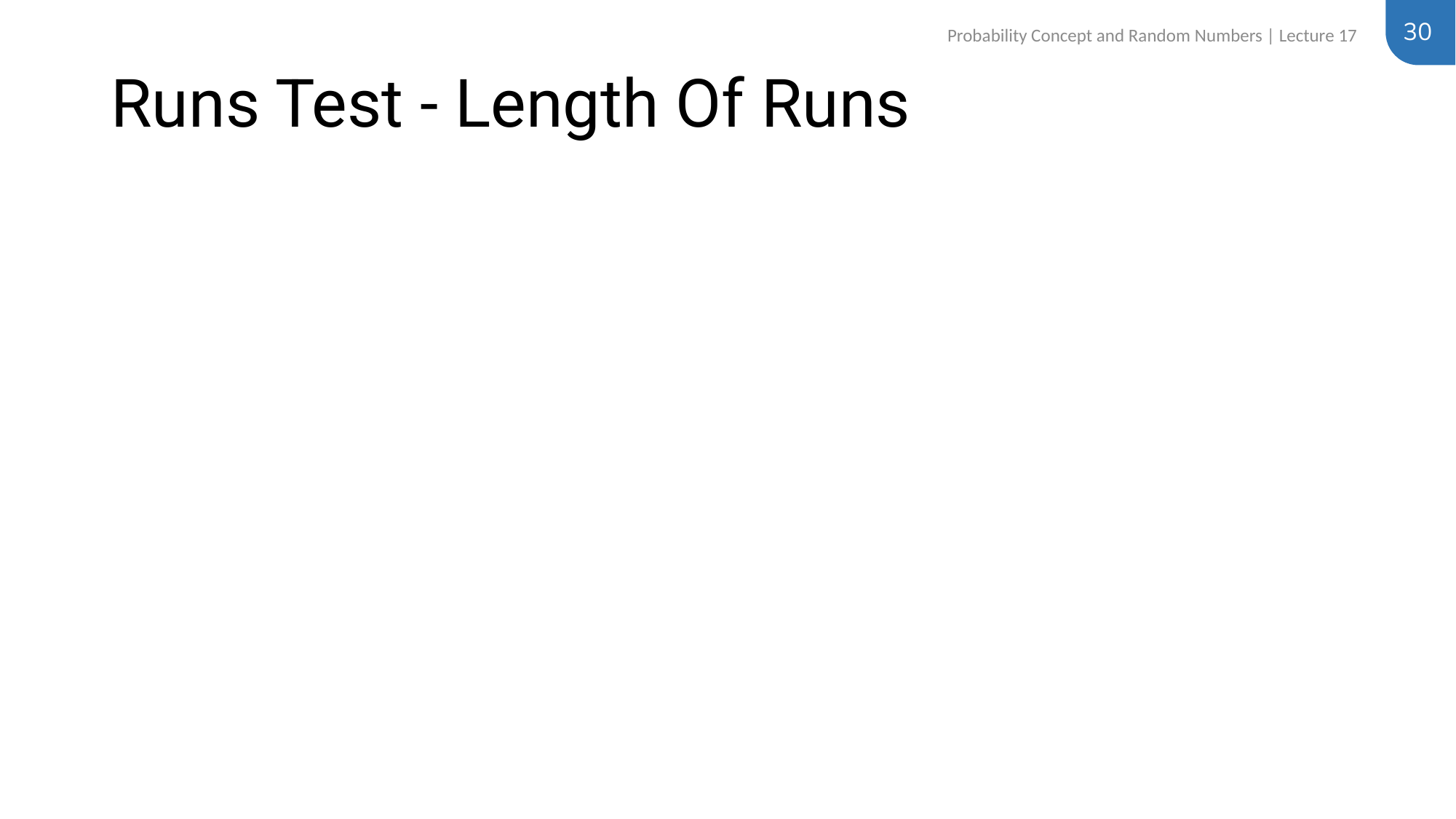

30
Probability Concept and Random Numbers | Lecture 17
# Runs Test - Length Of Runs